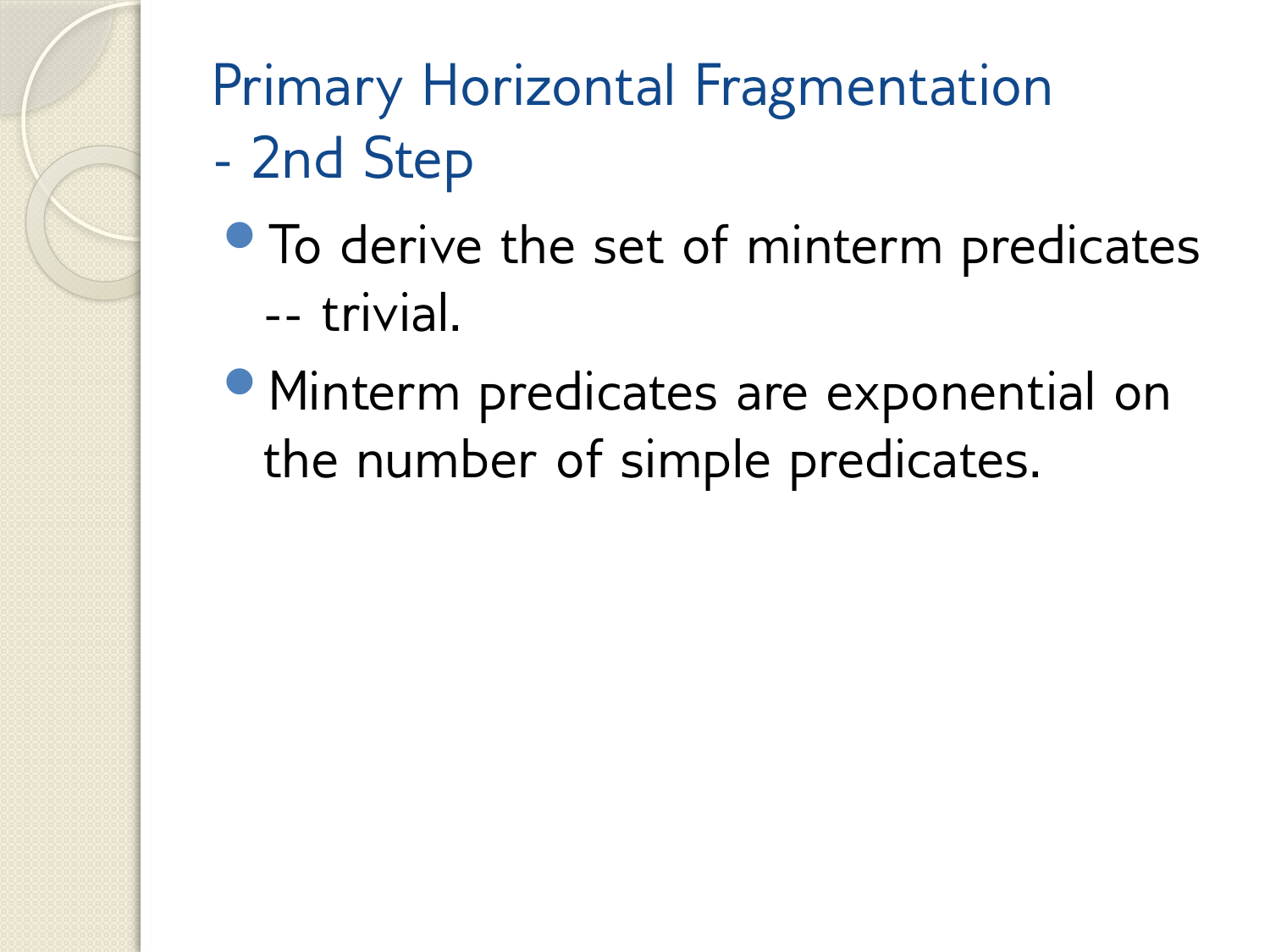

# Primary Horizontal Fragmentation - 2nd Step
To derive the set of minterm predicates -- trivial.
Minterm predicates are exponential on the number of simple predicates.